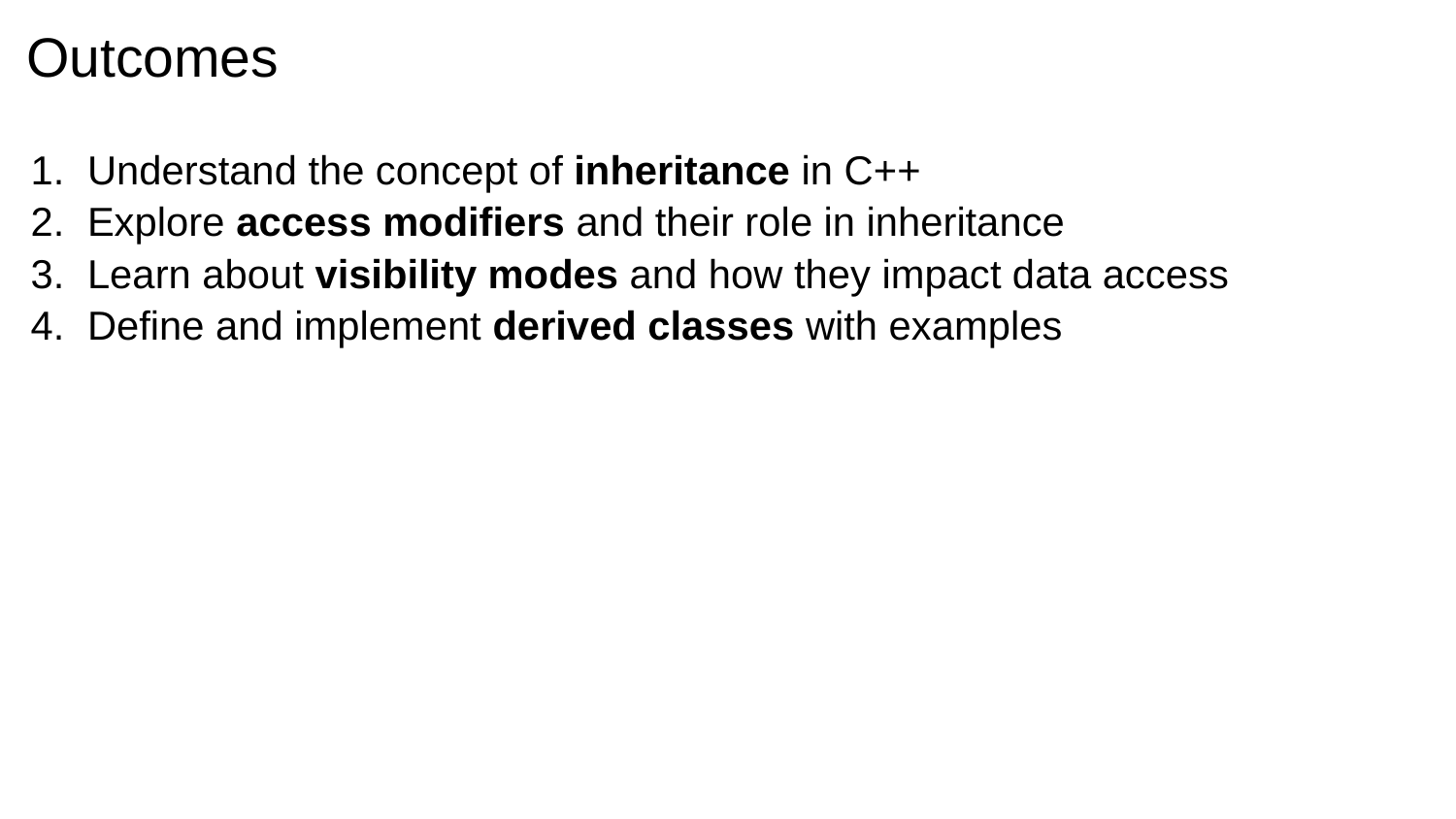

# Outcomes
Understand the concept of inheritance in C++
Explore access modifiers and their role in inheritance
Learn about visibility modes and how they impact data access
Define and implement derived classes with examples